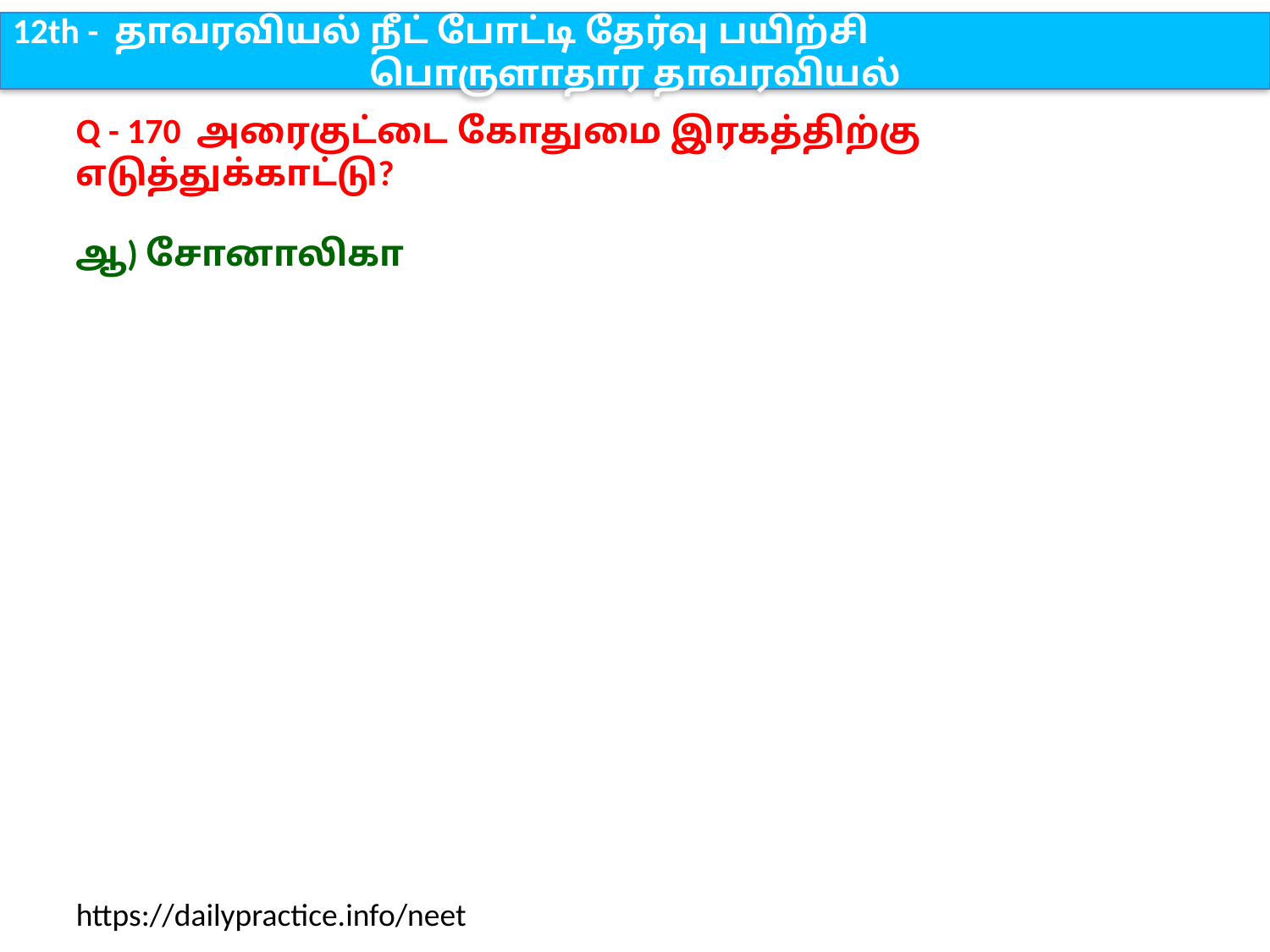

12th -  தாவரவியல் நீட் போட்டி தேர்வு பயிற்சி
பொருளாதார தாவரவியல்

Q - 170  அரைகுட்டை கோதுமை இரகத்திற்கு எடுத்துக்காட்டு?

ஆ) சோனாலிகா
https://dailypractice.info/neet